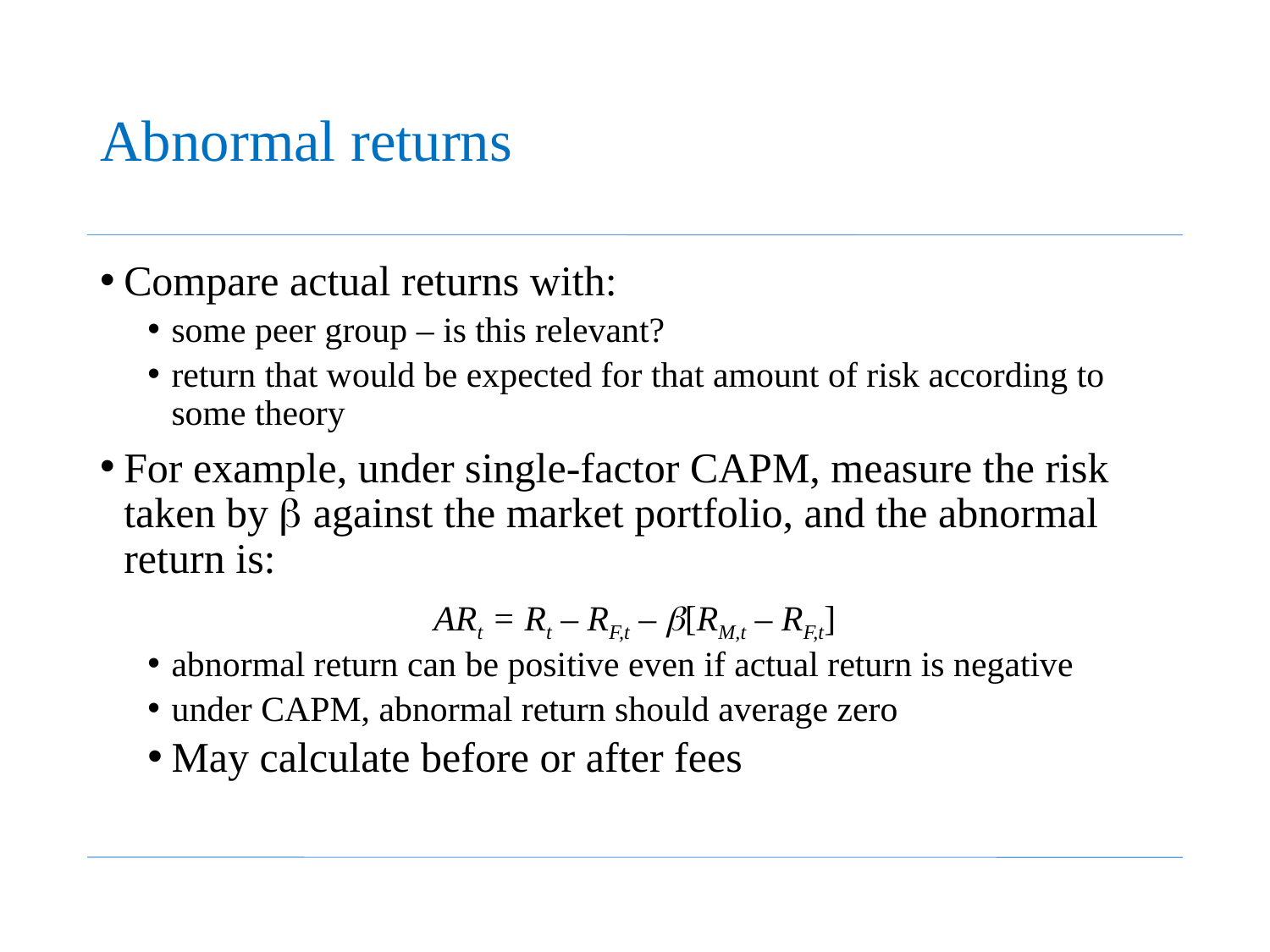

# Abnormal returns
Compare actual returns with:
some peer group – is this relevant?
return that would be expected for that amount of risk according to some theory
For example, under single-factor CAPM, measure the risk taken by β against the market portfolio, and the abnormal return is:
ARt = Rt – RF,t – β[RM,t – RF,t]
abnormal return can be positive even if actual return is negative
under CAPM, abnormal return should average zero
May calculate before or after fees